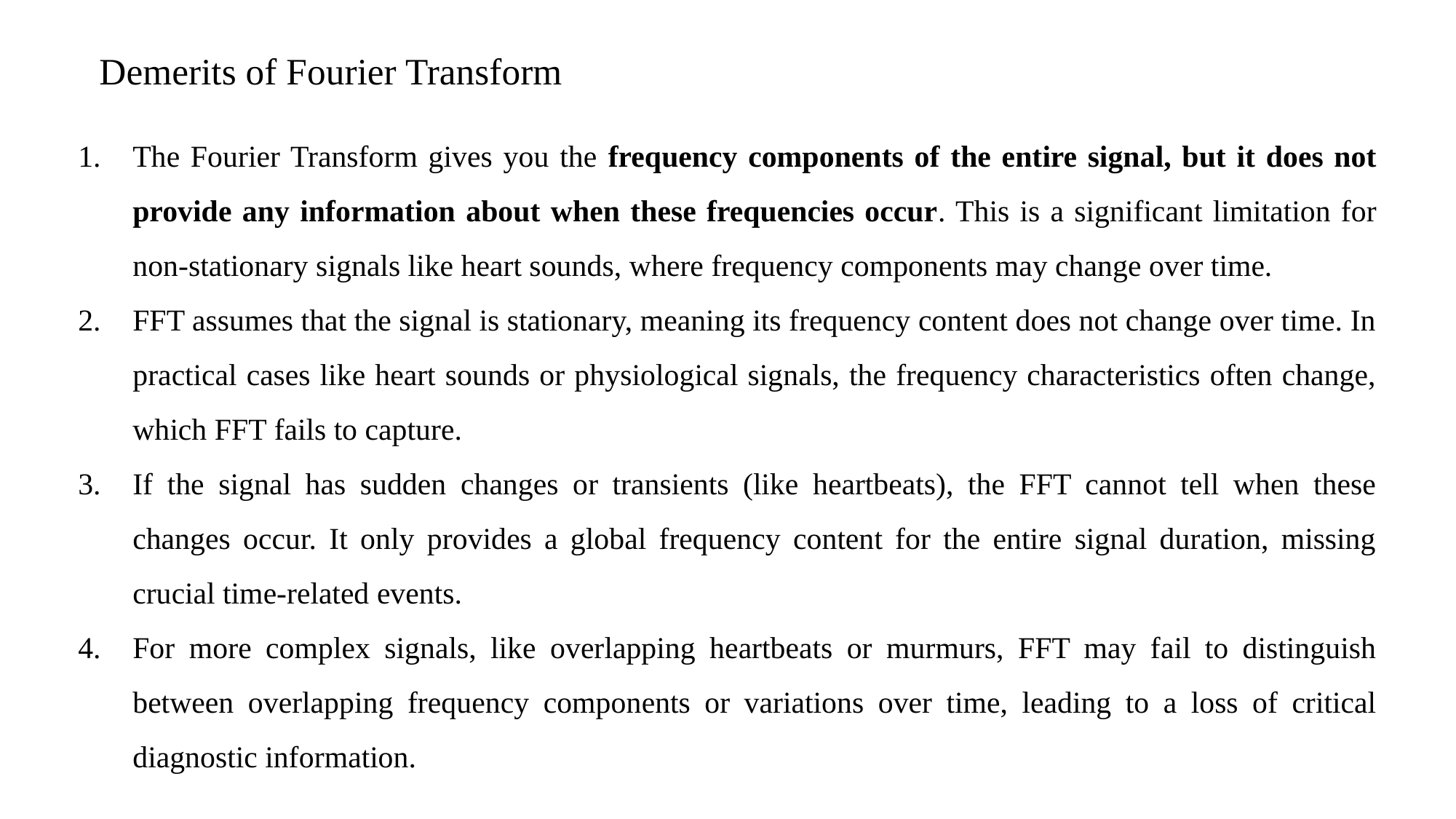

Demerits of Fourier Transform
The Fourier Transform gives you the frequency components of the entire signal, but it does not provide any information about when these frequencies occur. This is a significant limitation for non-stationary signals like heart sounds, where frequency components may change over time.
FFT assumes that the signal is stationary, meaning its frequency content does not change over time. In practical cases like heart sounds or physiological signals, the frequency characteristics often change, which FFT fails to capture.
If the signal has sudden changes or transients (like heartbeats), the FFT cannot tell when these changes occur. It only provides a global frequency content for the entire signal duration, missing crucial time-related events.
For more complex signals, like overlapping heartbeats or murmurs, FFT may fail to distinguish between overlapping frequency components or variations over time, leading to a loss of critical diagnostic information.